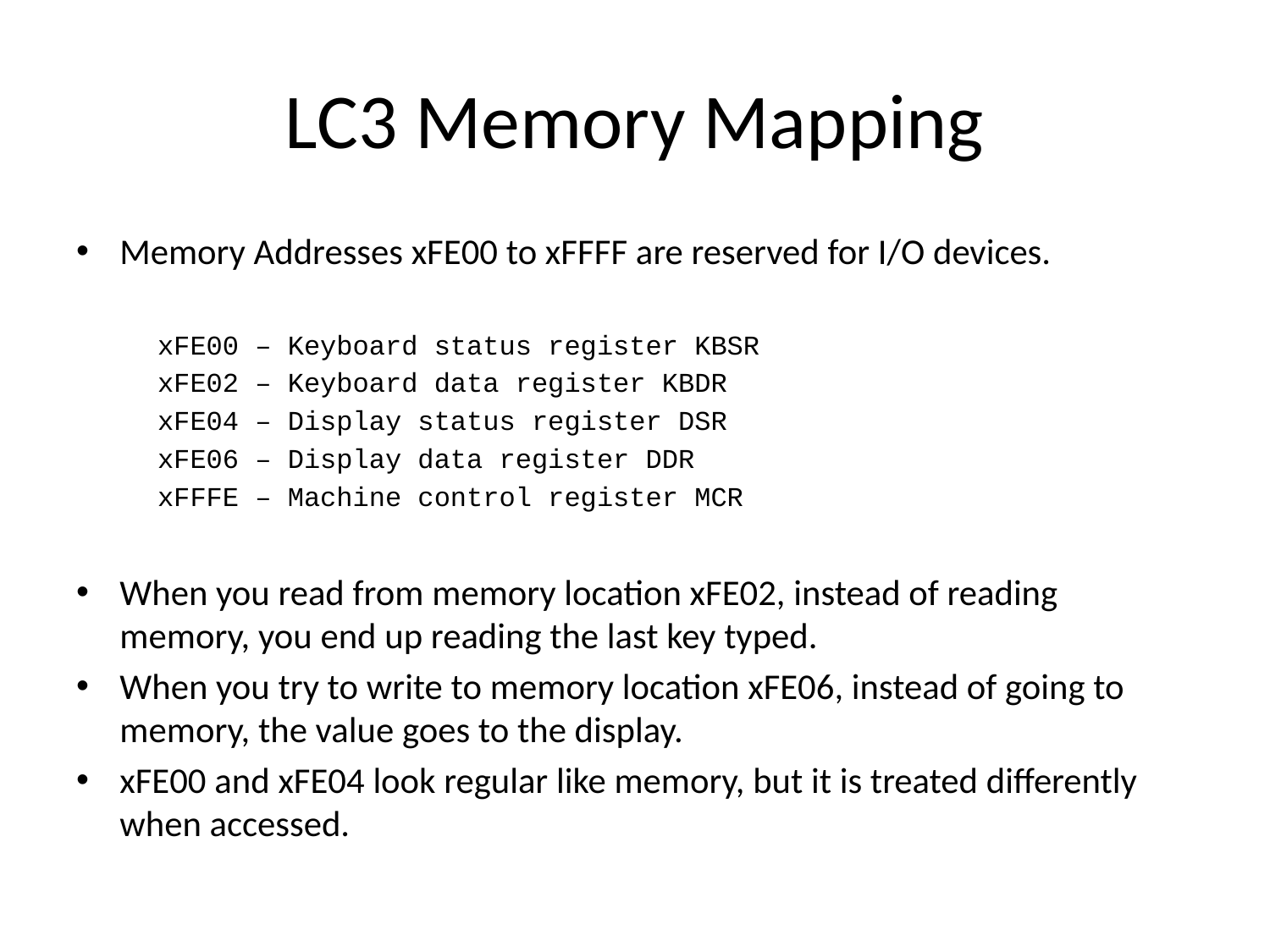

# LC3 Memory Mapping
Memory Addresses xFE00 to xFFFF are reserved for I/O devices.

	xFE00 – Keyboard status register KBSR
	xFE02 – Keyboard data register KBDR
	xFE04 – Display status register DSR
	xFE06 – Display data register DDR
	xFFFE – Machine control register MCR

When you read from memory location xFE02, instead of reading memory, you end up reading the last key typed.
When you try to write to memory location xFE06, instead of going to memory, the value goes to the display.
xFE00 and xFE04 look regular like memory, but it is treated differently when accessed.